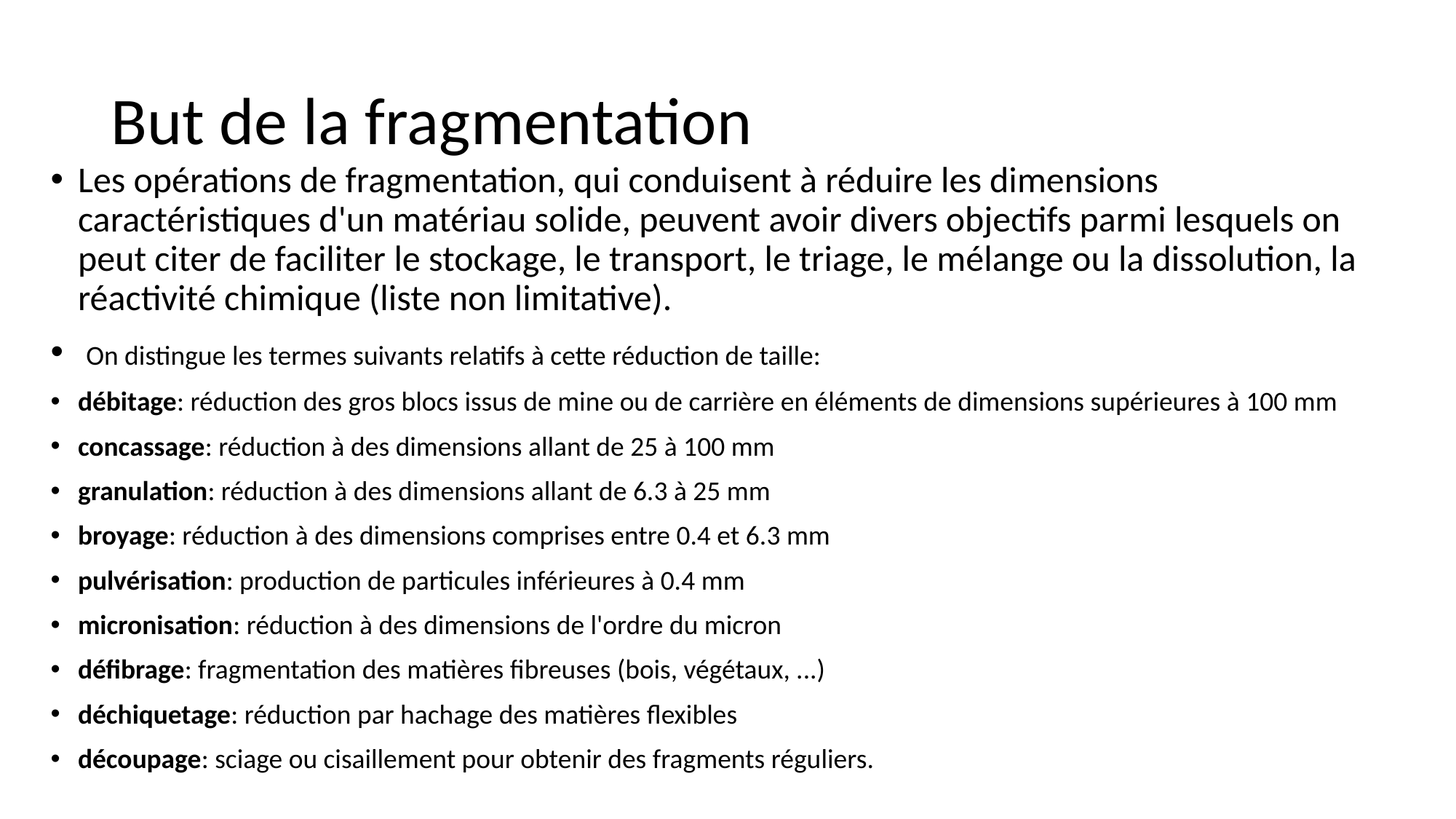

# But de la fragmentation
Les opérations de fragmentation, qui conduisent à réduire les dimensions caractéristiques d'un matériau solide, peuvent avoir divers objectifs parmi lesquels on peut citer de faciliter le stockage, le transport, le triage, le mélange ou la dissolution, la réactivité chimique (liste non limitative).
 On distingue les termes suivants relatifs à cette réduction de taille:
débitage: réduction des gros blocs issus de mine ou de carrière en éléments de dimensions supérieures à 100 mm
concassage: réduction à des dimensions allant de 25 à 100 mm
granulation: réduction à des dimensions allant de 6.3 à 25 mm
broyage: réduction à des dimensions comprises entre 0.4 et 6.3 mm
pulvérisation: production de particules inférieures à 0.4 mm
micronisation: réduction à des dimensions de l'ordre du micron
défibrage: fragmentation des matières fibreuses (bois, végétaux, ...)
déchiquetage: réduction par hachage des matières flexibles
découpage: sciage ou cisaillement pour obtenir des fragments réguliers.